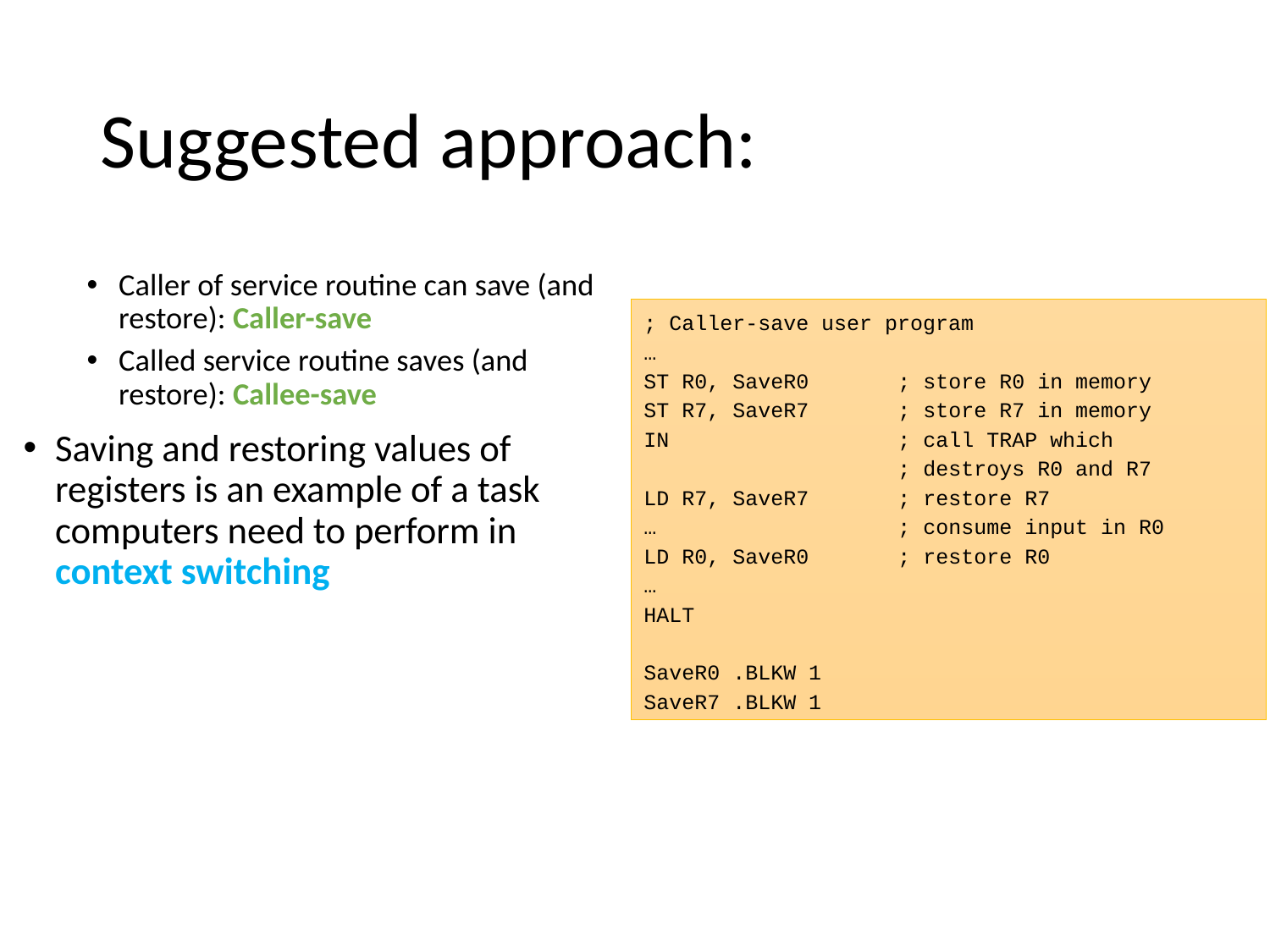

# Suggested approach:
Caller of service routine can save (and restore): Caller-save
Called service routine saves (and restore): Callee-save
Saving and restoring values of registers is an example of a task computers need to perform in context switching
; Caller-save user program
…
ST R0, SaveR0 	; store R0 in memory
ST R7, SaveR7 	; store R7 in memory
IN 		; call TRAP which 			; destroys R0 and R7
LD R7, SaveR7	; restore R7
… 		; consume input in R0
LD R0, SaveR0	; restore R0
…
HALT

SaveR0 .BLKW 1
SaveR7 .BLKW 1